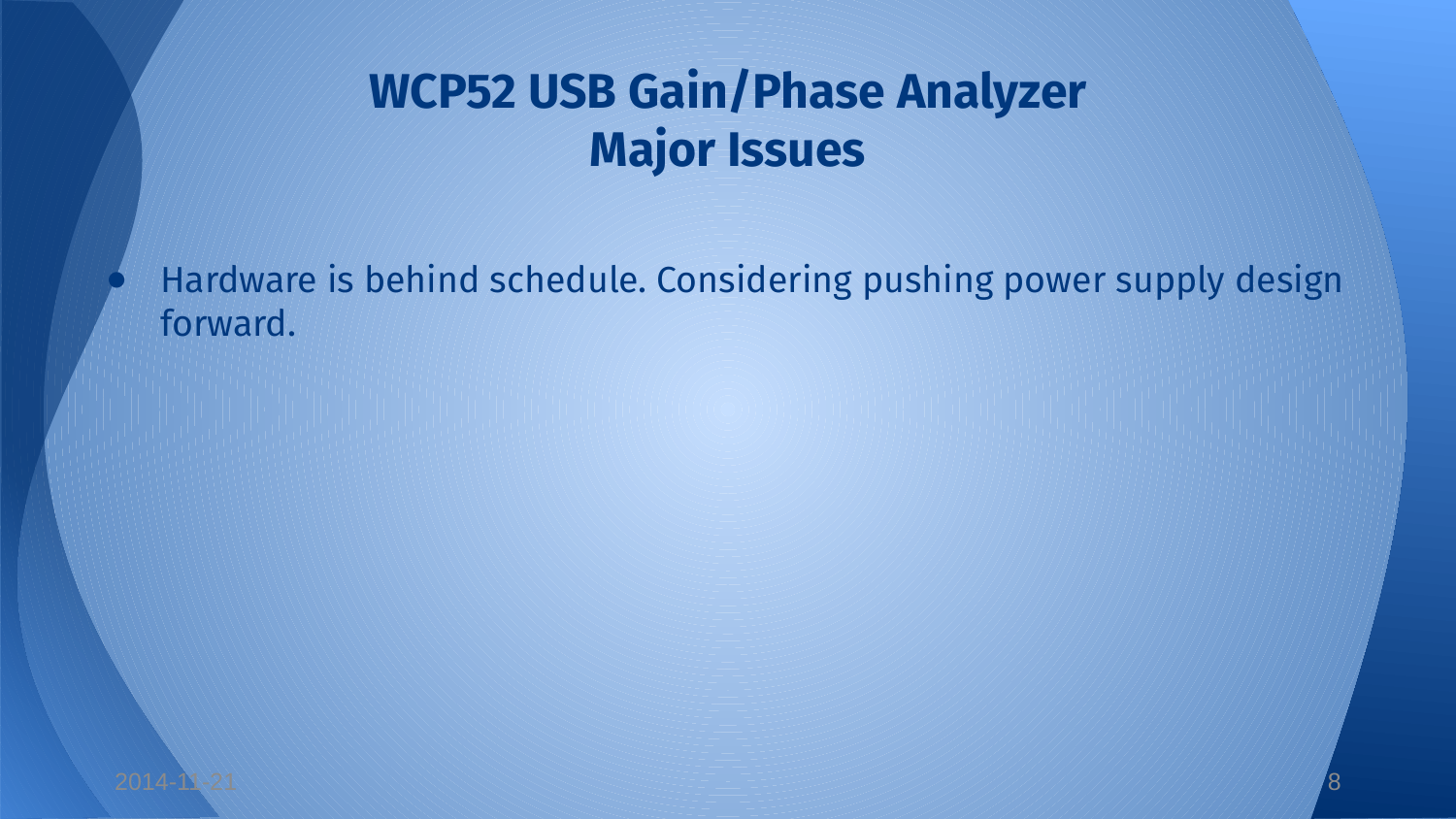

# WCP52 USB Gain/Phase Analyzer
Major Issues

Hardware is behind schedule. Considering pushing power supply design forward.
2014-11-21
8